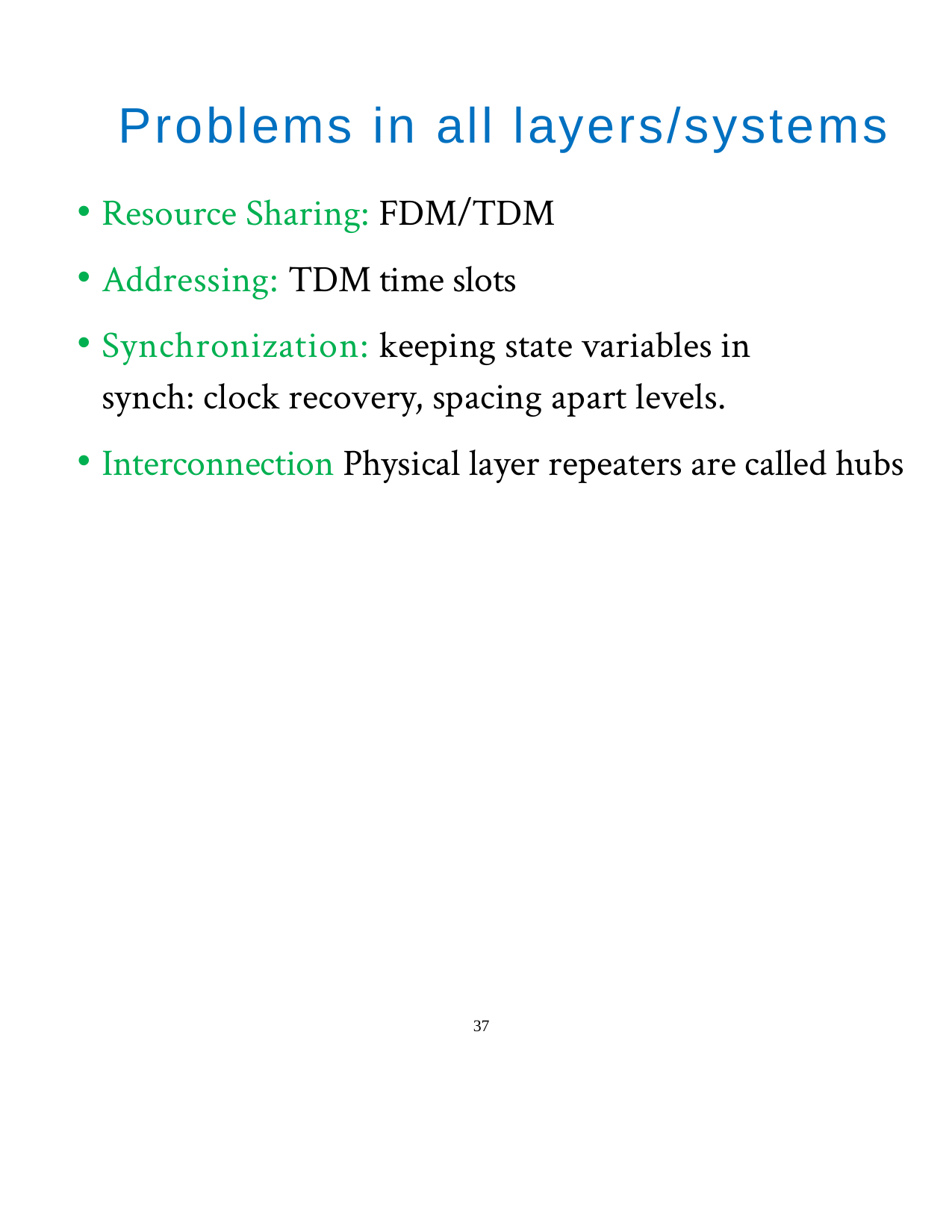

Problems in all layers/systems
Resource Sharing: FDM/TDM
Addressing: TDM time slots
Synchronization: keeping state variables in synch: clock recovery, spacing apart levels.
Interconnection Physical layer repeaters are called hubs
37